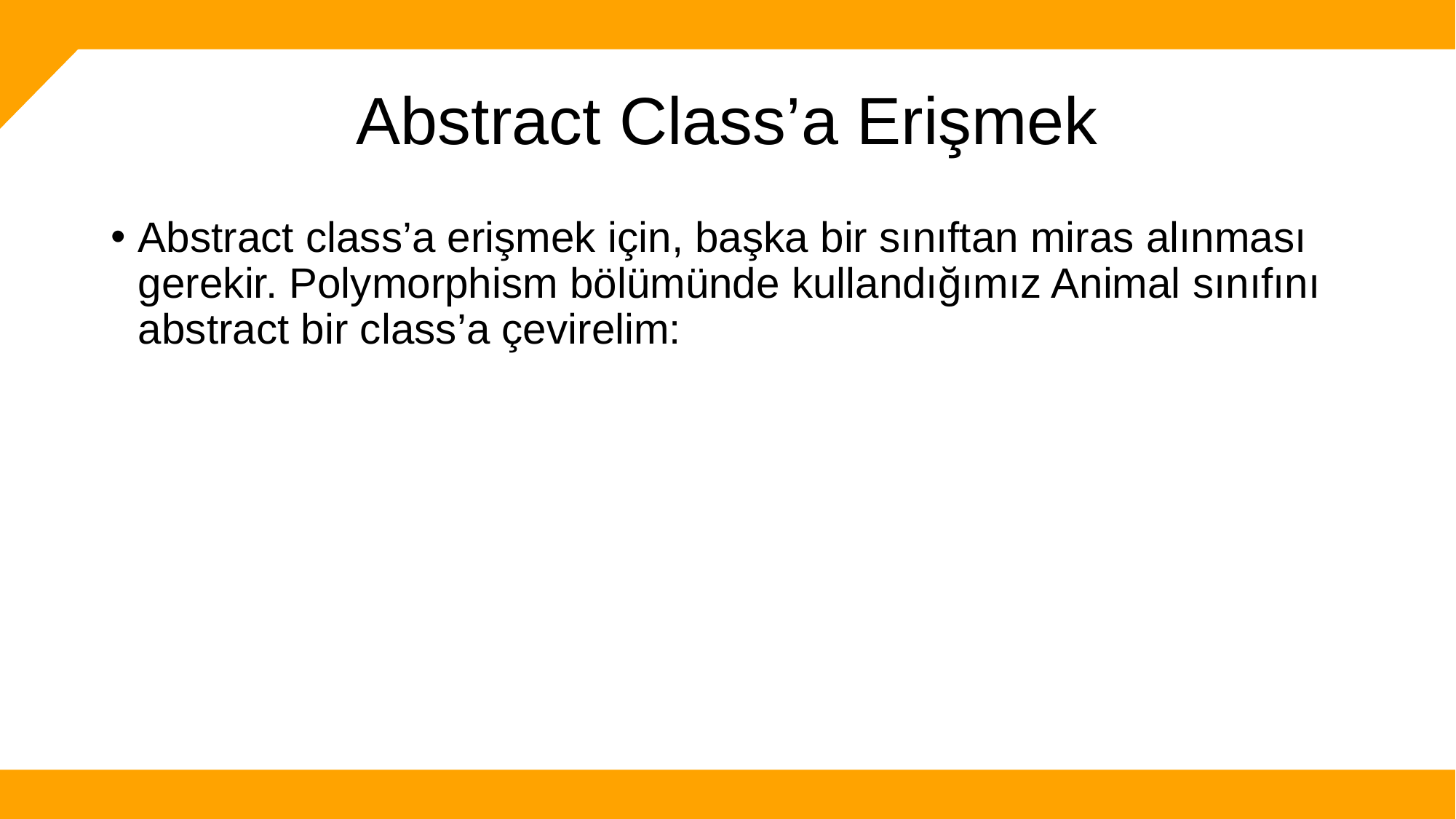

# Abstract Class’a Erişmek
Abstract class’a erişmek için, başka bir sınıftan miras alınması gerekir. Polymorphism bölümünde kullandığımız Animal sınıfını abstract bir class’a çevirelim: